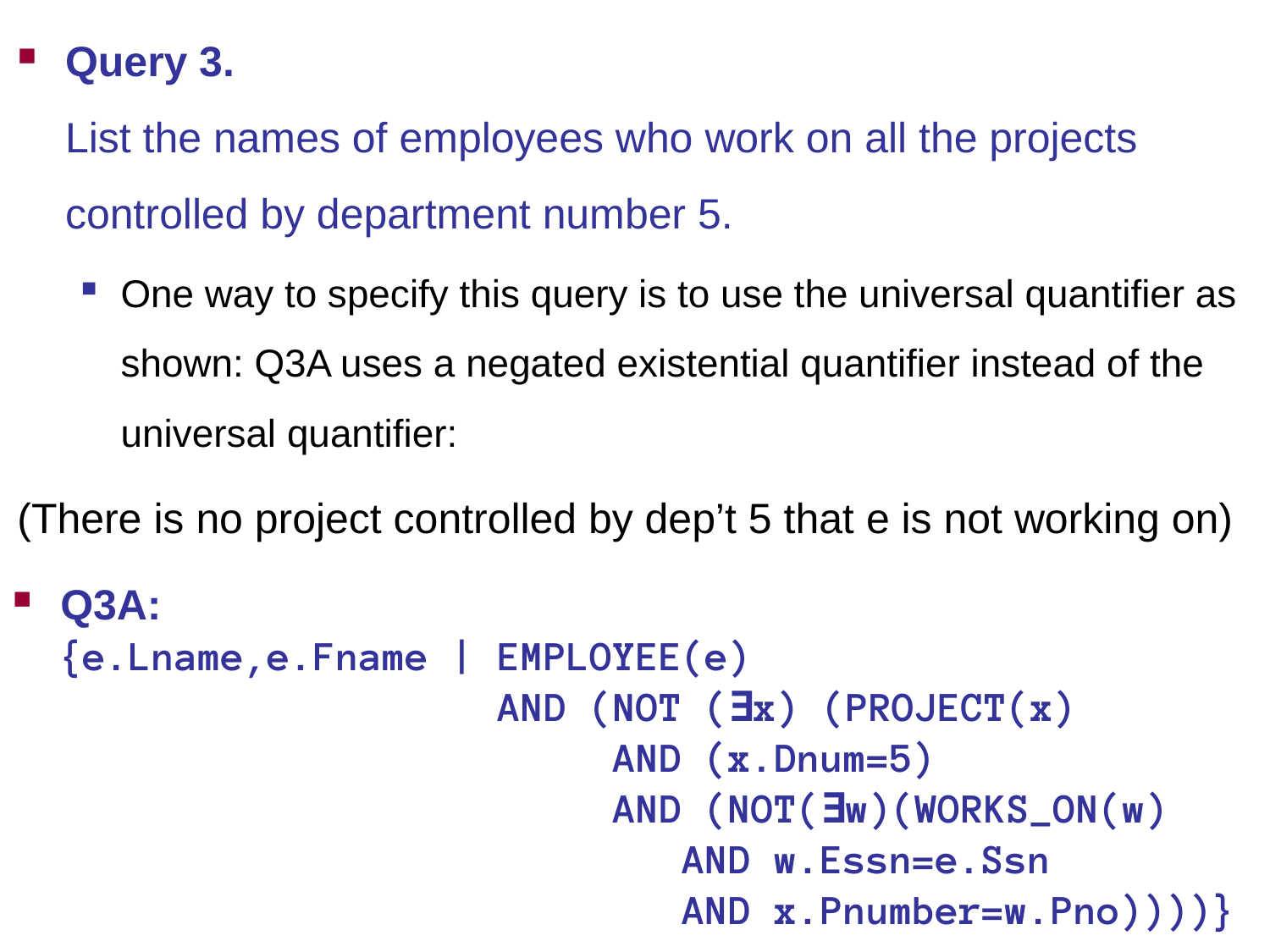

Query 3.
List the names of employees who work on all the projects controlled by department number 5.
One way to specify this query is to use the universal quantifier as shown: Q3A uses a negated existential quantifier instead of the universal quantifier:
(There is no project controlled by dep’t 5 that e is not working on)
Q3A:
{e.Lname,e.Fname | EMPLOYEE(e)
                   AND (NOT (∃x) (PROJECT(x)
                        AND (x.Dnum=5)
                        AND (NOT(∃w)(WORKS_ON(w)
                           AND w.Essn=e.Ssn
                           AND x.Pnumber=w.Pno))))}